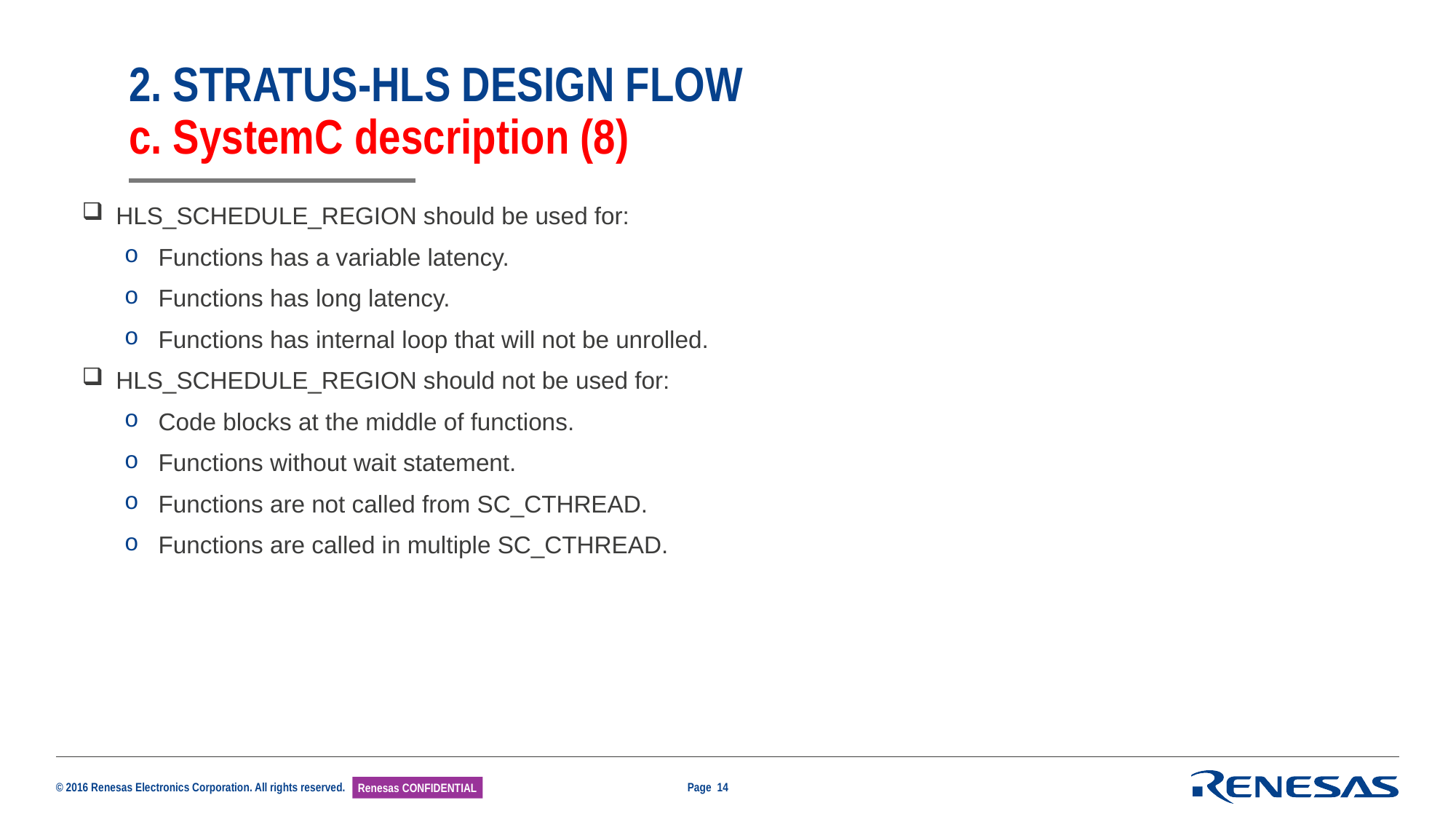

# 2. STRATUS-HLS DESIGN FLOW c. SystemC description (8)
HLS_SCHEDULE_REGION should be used for:
Functions has a variable latency.
Functions has long latency.
Functions has internal loop that will not be unrolled.
HLS_SCHEDULE_REGION should not be used for:
Code blocks at the middle of functions.
Functions without wait statement.
Functions are not called from SC_CTHREAD.
Functions are called in multiple SC_CTHREAD.
Page  14